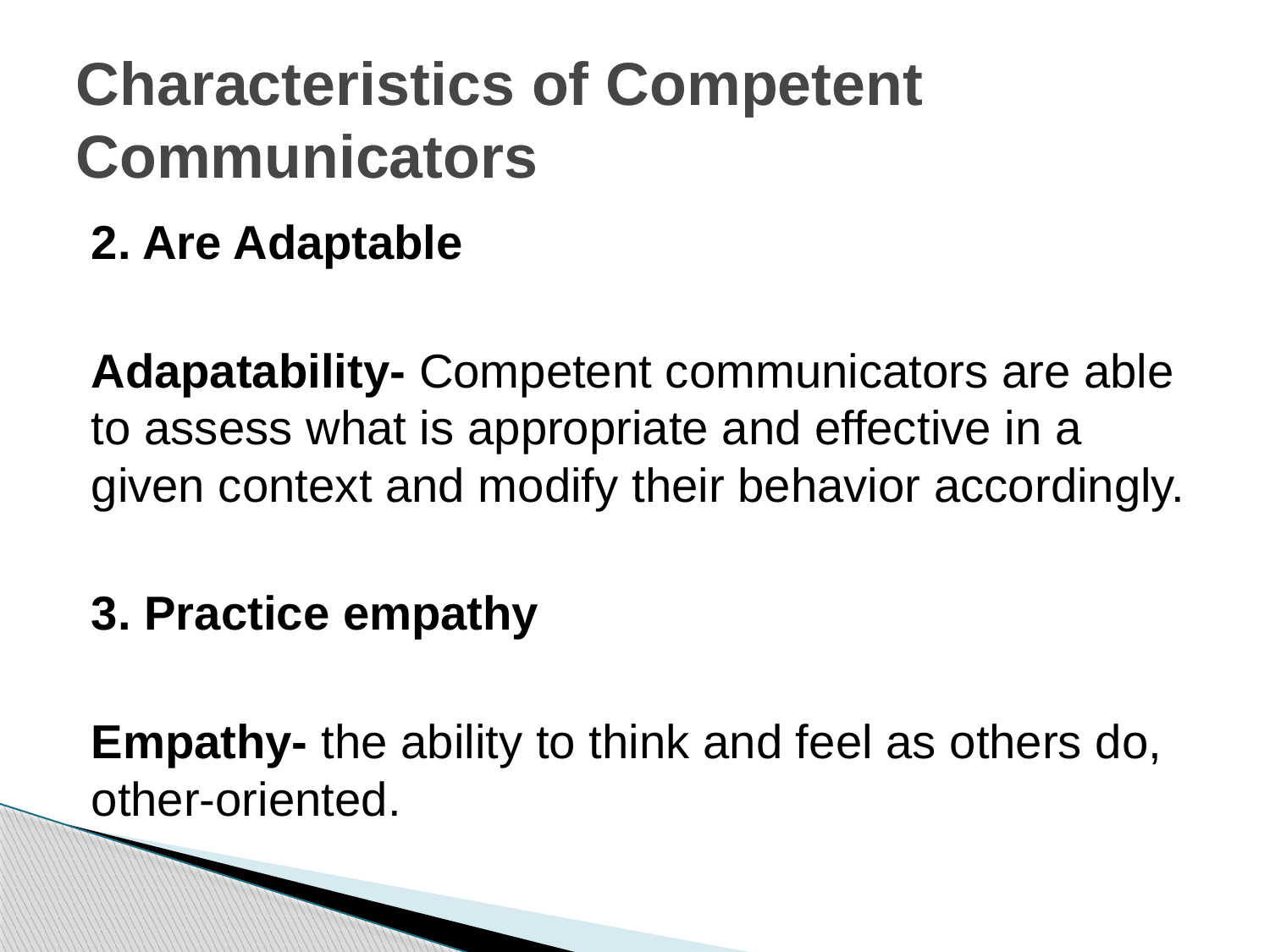

# Characteristics of Competent Communicators
2. Are Adaptable

Adapatability- Competent communicators are able to assess what is appropriate and effective in a given context and modify their behavior accordingly.

3. Practice empathy

Empathy- the ability to think and feel as others do, other-oriented.